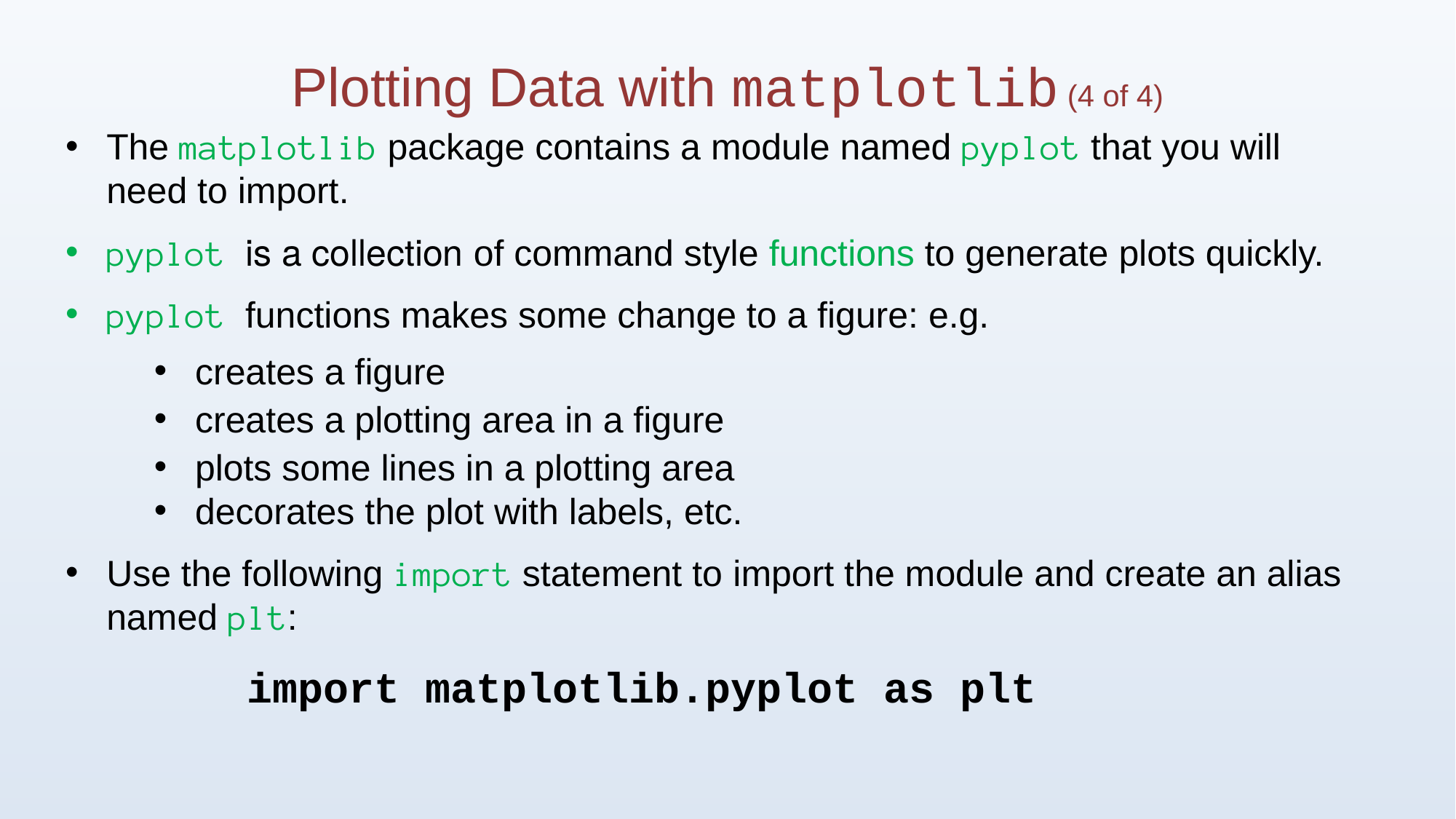

# Plotting Data with matplotlib (4 of 4)
The matplotlib package contains a module named pyplot that you will need to import.
pyplot is a collection of command style functions to generate plots quickly.
pyplot functions makes some change to a figure: e.g.
creates a figure
creates a plotting area in a figure
plots some lines in a plotting area
decorates the plot with labels, etc.
Use the following import statement to import the module and create an alias named plt:
import matplotlib.pyplot as plt